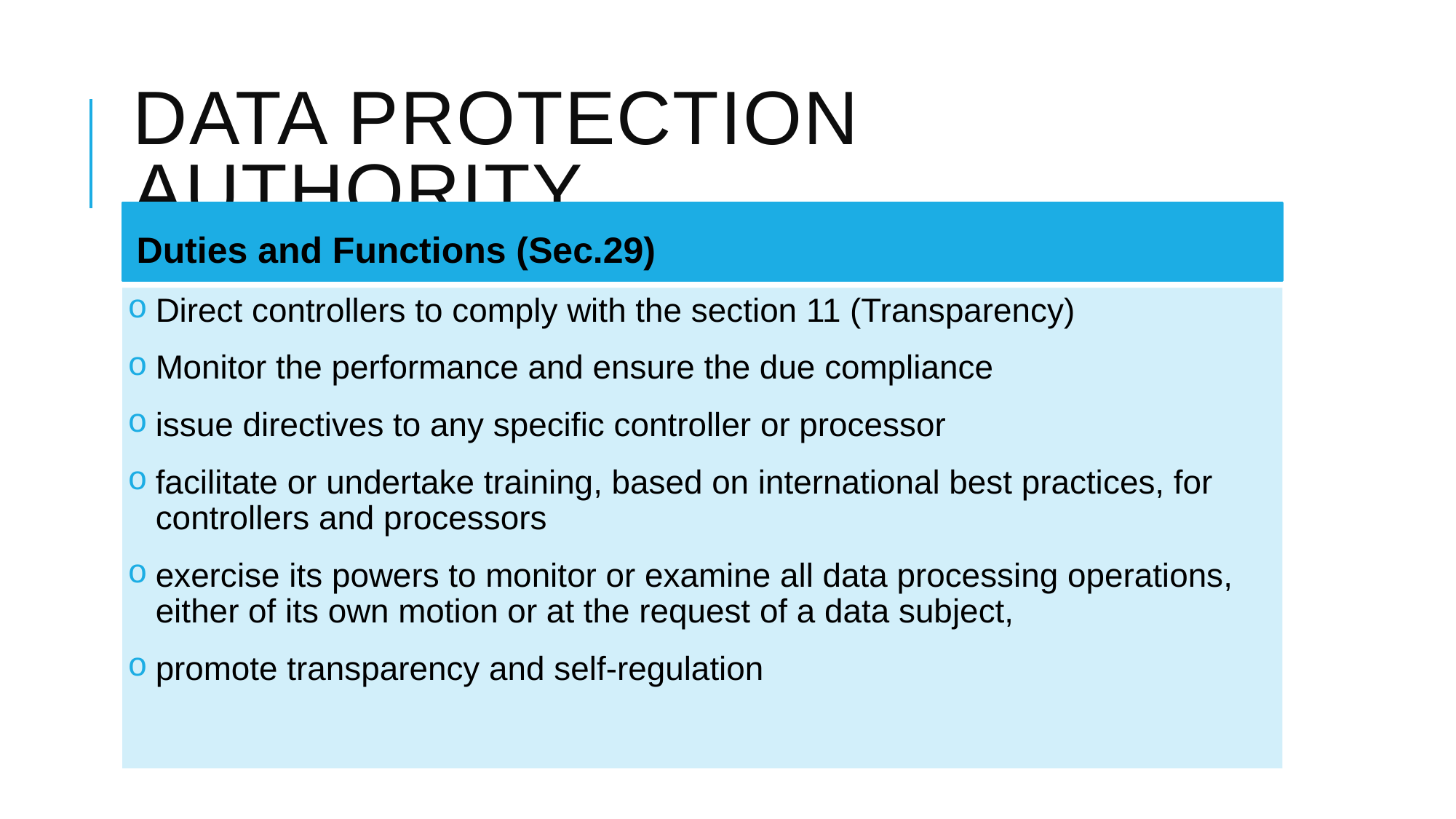

# Data Protection Authority

Duties and Functions (Sec.29)
Direct controllers to comply with the section 11 (Transparency)
Monitor the performance and ensure the due compliance
issue directives to any specific controller or processor
facilitate or undertake training, based on international best practices, for controllers and processors
exercise its powers to monitor or examine all data processing operations, either of its own motion or at the request of a data subject,
promote transparency and self-regulation